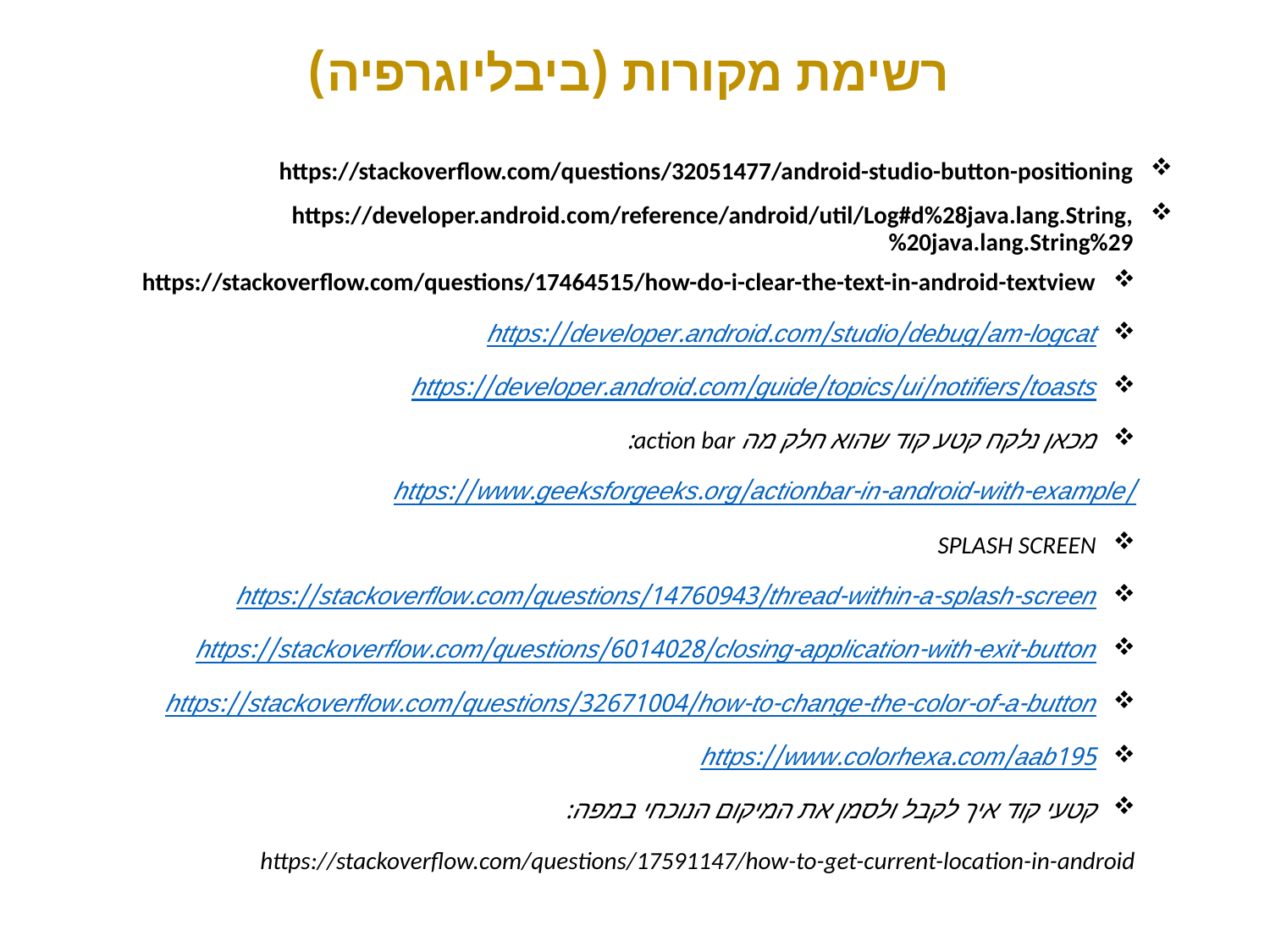

# רשימת מקורות (ביבליוגרפיה)
https://stackoverflow.com/questions/32051477/android-studio-button-positioning
https://developer.android.com/reference/android/util/Log#d%28java.lang.String,%20java.lang.String%29
https://stackoverflow.com/questions/17464515/how-do-i-clear-the-text-in-android-textview
https://developer.android.com/studio/debug/am-logcat
https://developer.android.com/guide/topics/ui/notifiers/toasts
מכאן נלקח קטע קוד שהוא חלק מה action bar:
https://www.geeksforgeeks.org/actionbar-in-android-with-example/
SPLASH SCREEN
https://stackoverflow.com/questions/14760943/thread-within-a-splash-screen
https://stackoverflow.com/questions/6014028/closing-application-with-exit-button
https://stackoverflow.com/questions/32671004/how-to-change-the-color-of-a-button
https://www.colorhexa.com/aab195
קטעי קוד איך לקבל ולסמן את המיקום הנוכחי במפה:
https://stackoverflow.com/questions/17591147/how-to-get-current-location-in-android